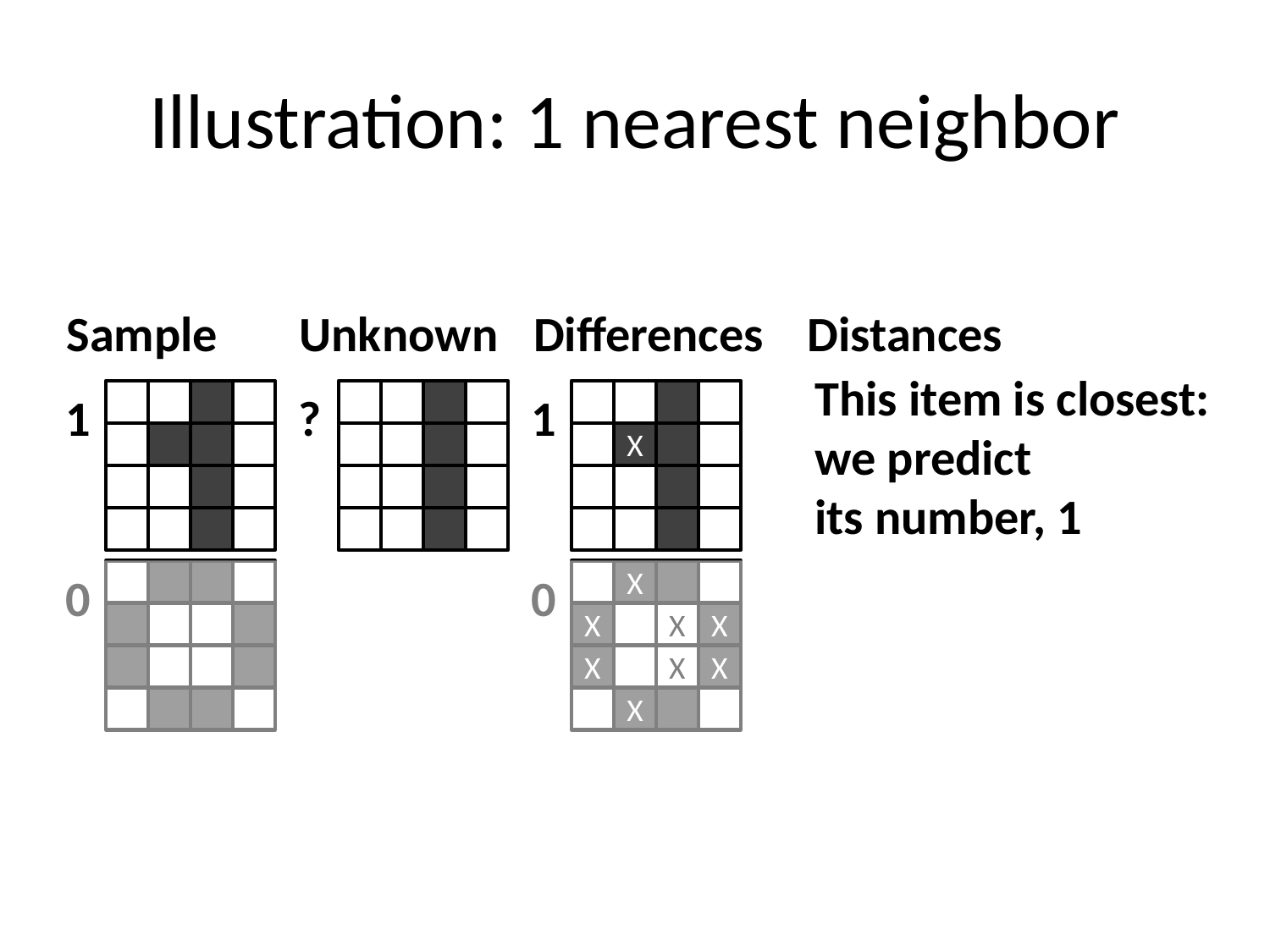

# Illustration: 1 nearest neighbor
Sample
Unknown
Differences
Distances
This item is closest:
we predict
its number, 1
1

?

1

X

0

0

X

X

X
X

X

X
X

X